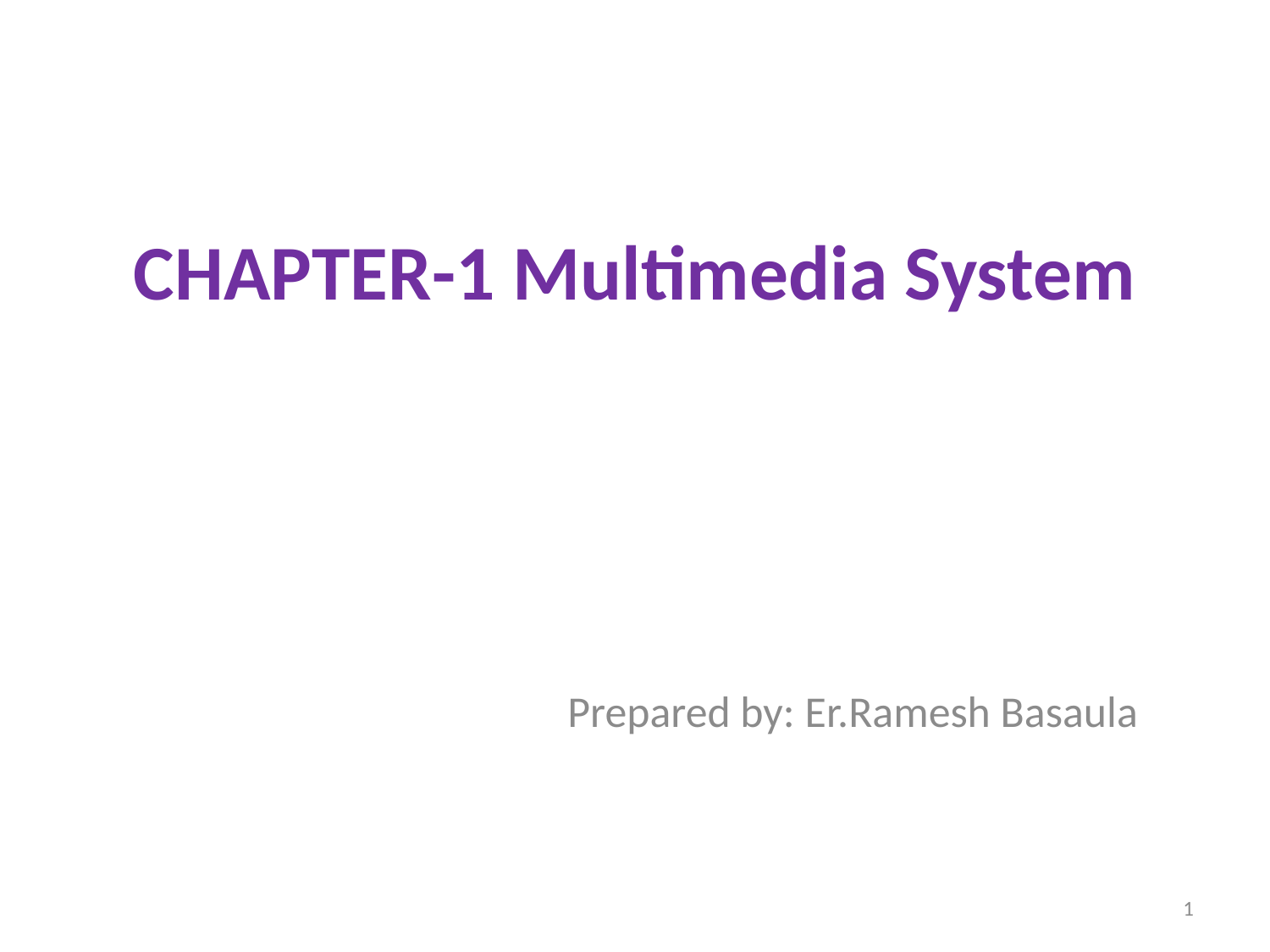

# CHAPTER-1 Multimedia System
                             Prepared by: Er.Ramesh Basaula
1